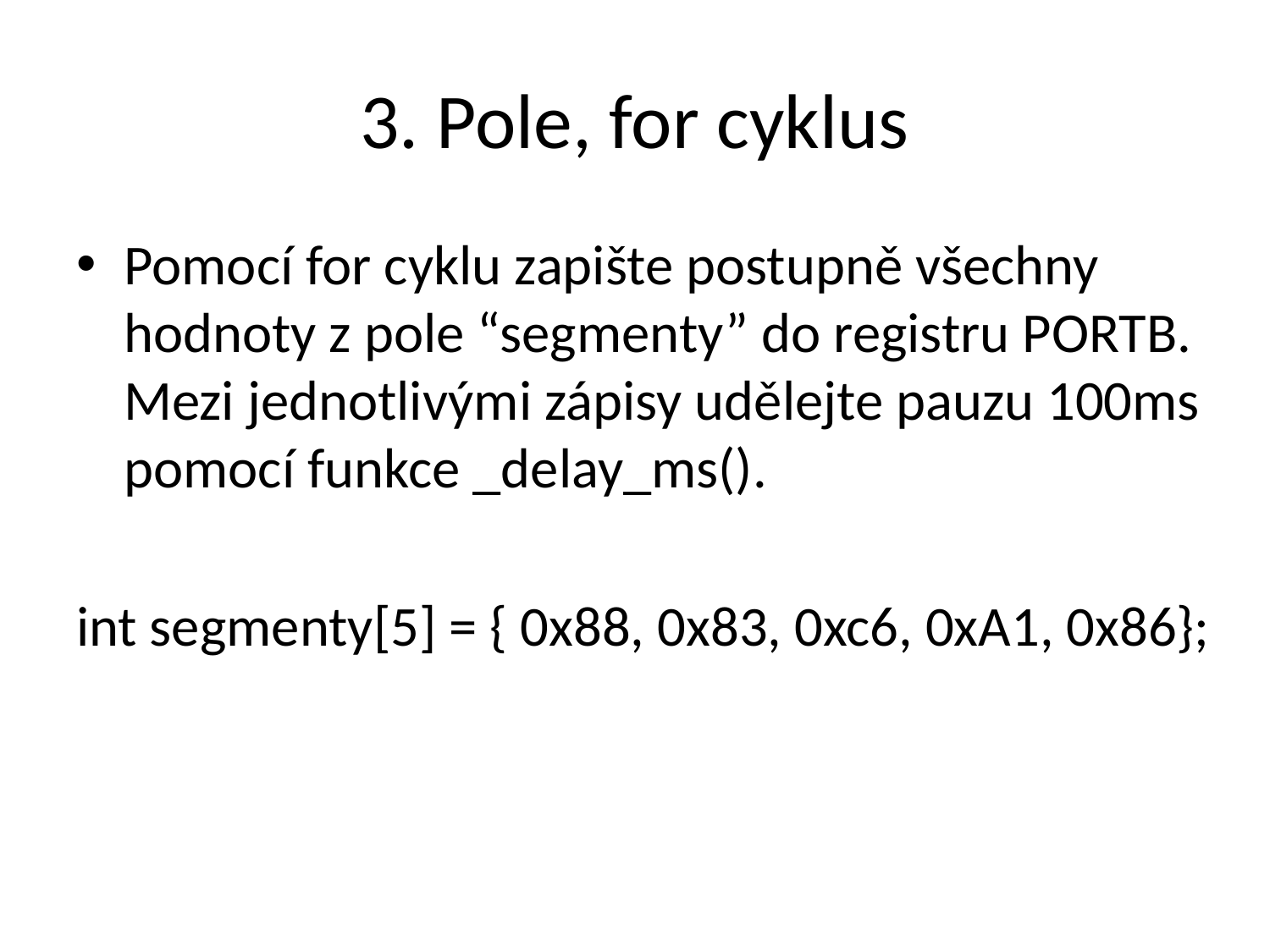

# 3. Pole, for cyklus
Pomocí for cyklu zapište postupně všechny hodnoty z pole “segmenty” do registru PORTB. Mezi jednotlivými zápisy udělejte pauzu 100ms pomocí funkce _delay_ms().

int segmenty[5] = { 0x88, 0x83, 0xc6, 0xA1, 0x86};